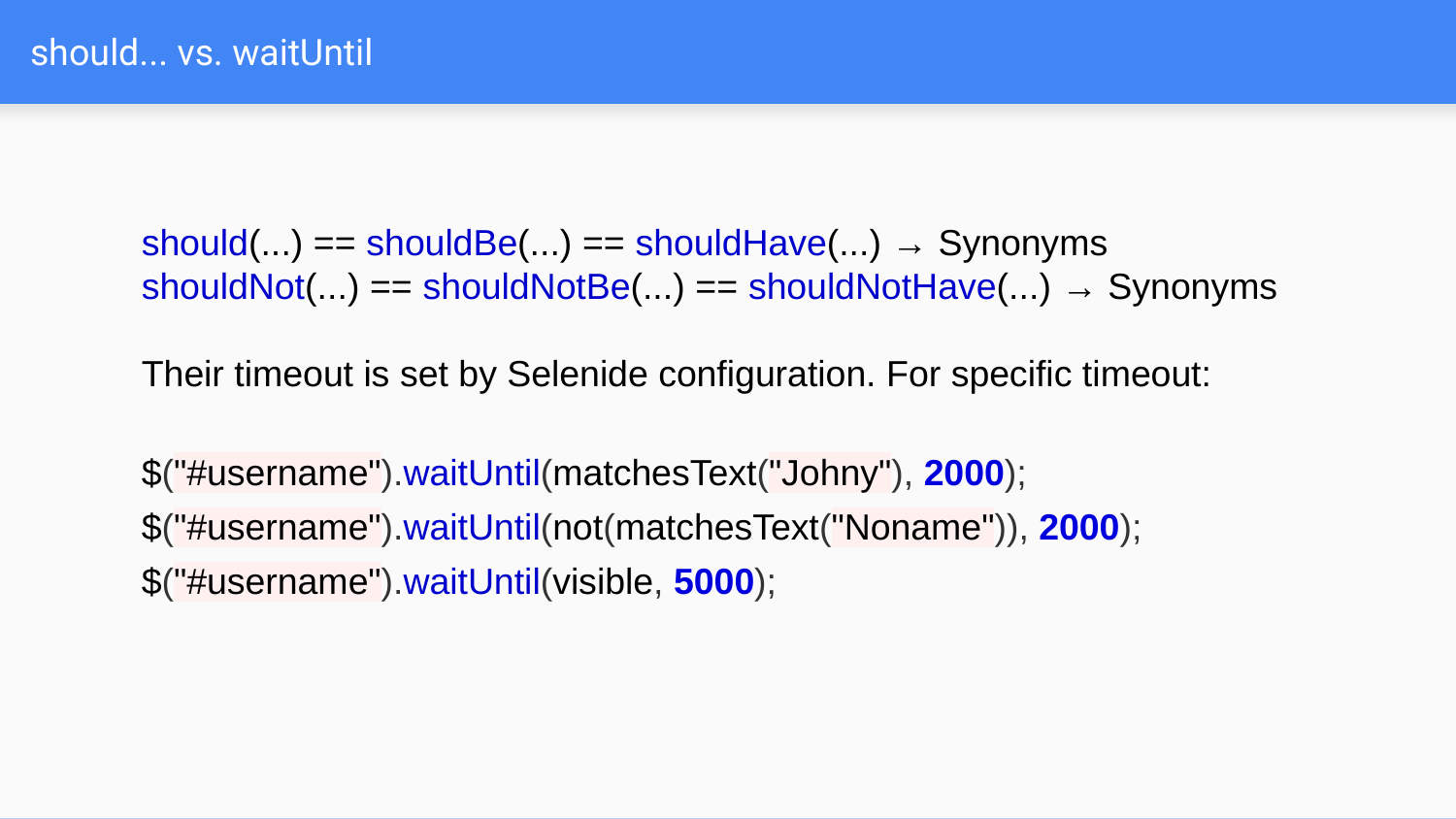

# should... vs. waitUntil
should(...) == shouldBe(...) == shouldHave(...) → Synonyms
shouldNot(...) == shouldNotBe(...) == shouldNotHave(...) → Synonyms

Their timeout is set by Selenide configuration. For specific timeout:

$("#username").waitUntil(matchesText("Johny"), 2000);
$("#username").waitUntil(not(matchesText("Noname")), 2000);
$("#username").waitUntil(visible, 5000);